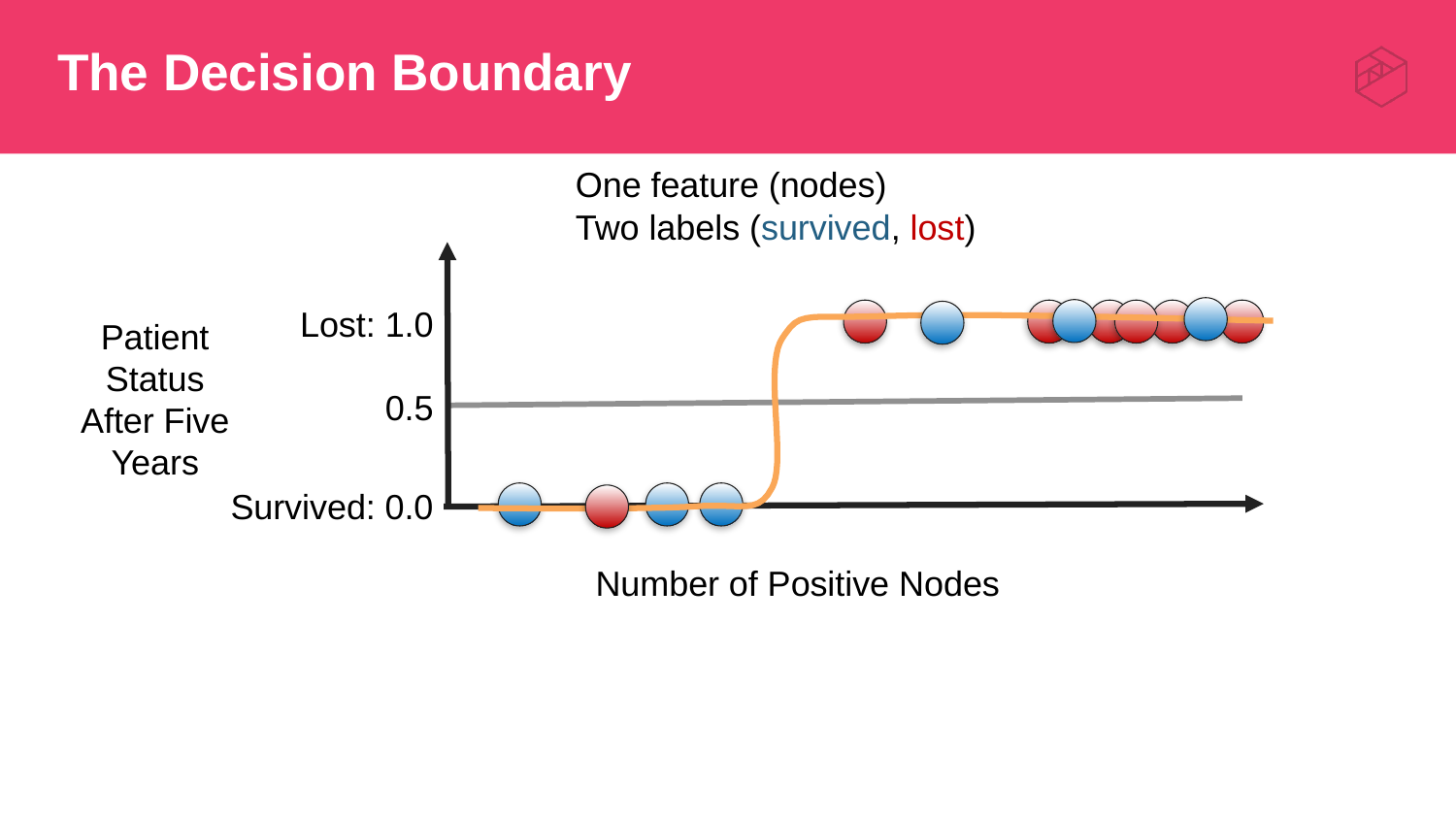

# The Decision Boundary
One feature (nodes)
Two labels (survived, lost)

Lost: 1.0
Patient
Status
After Five Years

0.5

Survived: 0.0

Number of Positive Nodes